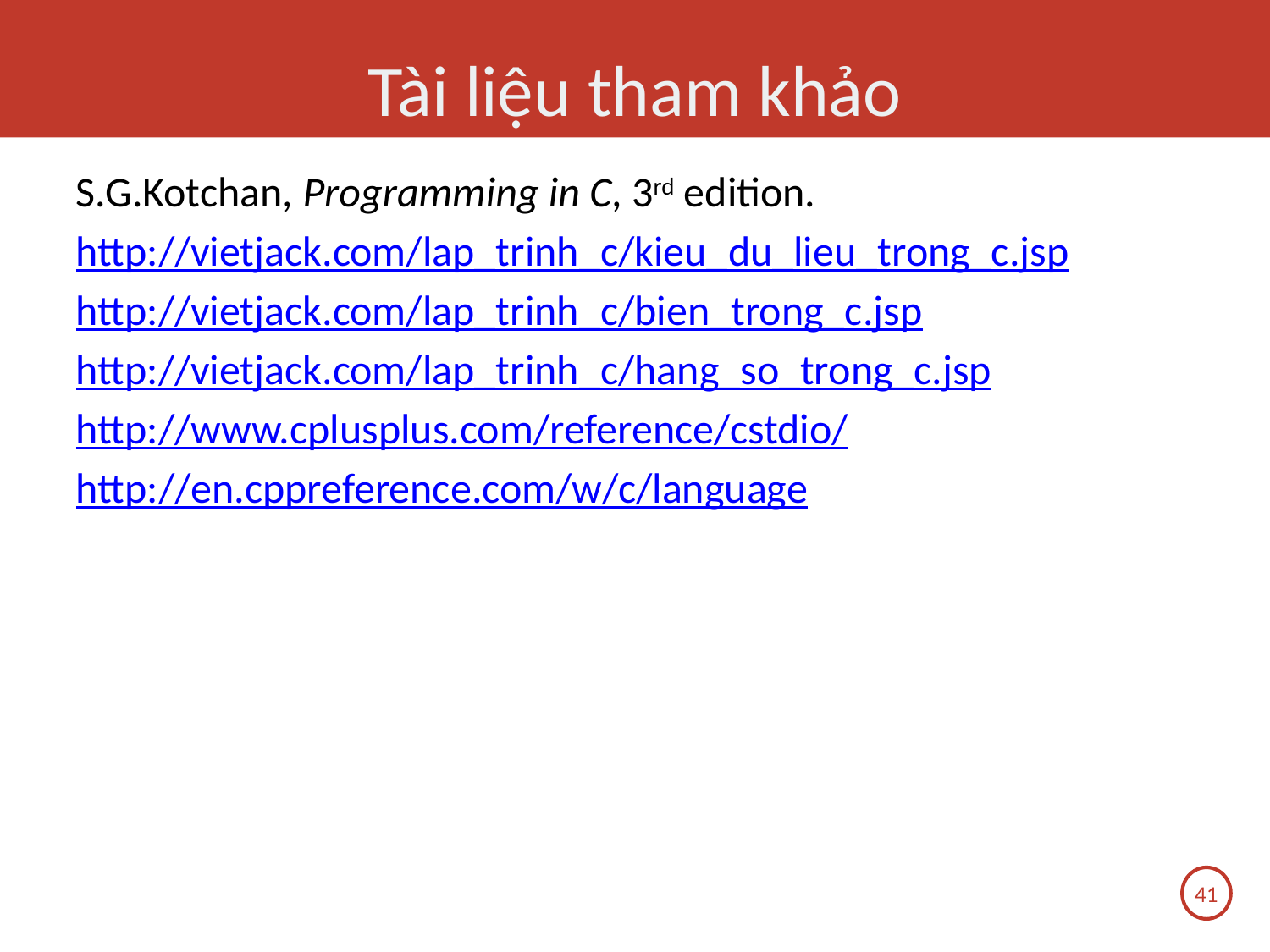

# Tài liệu tham khảo
S.G.Kotchan, Programming in C, 3rd edition.
http://vietjack.com/lap_trinh_c/kieu_du_lieu_trong_c.jsp
http://vietjack.com/lap_trinh_c/bien_trong_c.jsp
http://vietjack.com/lap_trinh_c/hang_so_trong_c.jsp
http://www.cplusplus.com/reference/cstdio/
http://en.cppreference.com/w/c/language